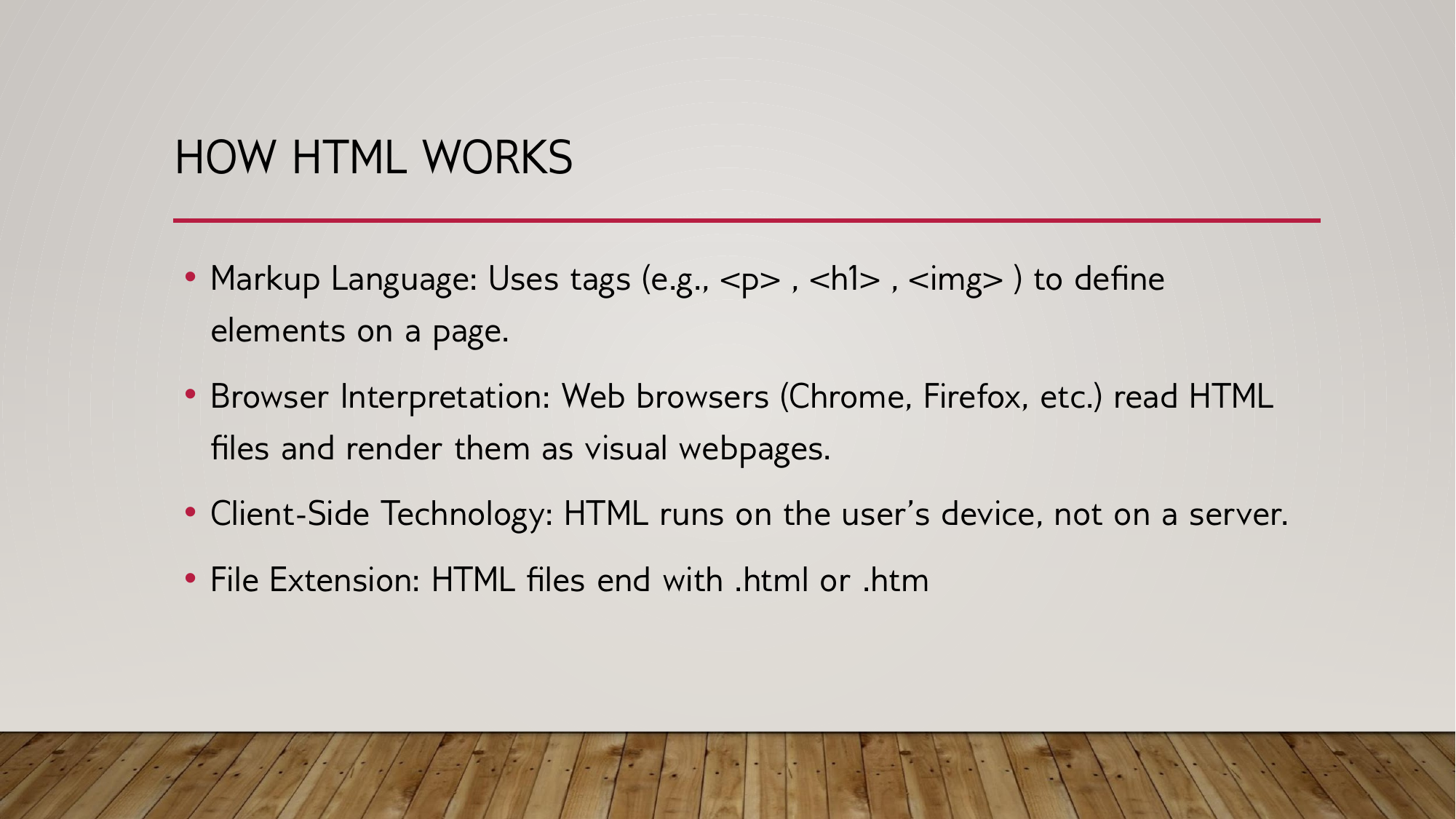

# HOW HTML WORKS
Markup Language: Uses tags (e.g., <p> , <h1> , <img> ) to define elements on a page.
Browser Interpretation: Web browsers (Chrome, Firefox, etc.) read HTML files and render them as visual webpages.
Client-Side Technology: HTML runs on the user’s device, not on a server.
File Extension: HTML files end with .html or .htm